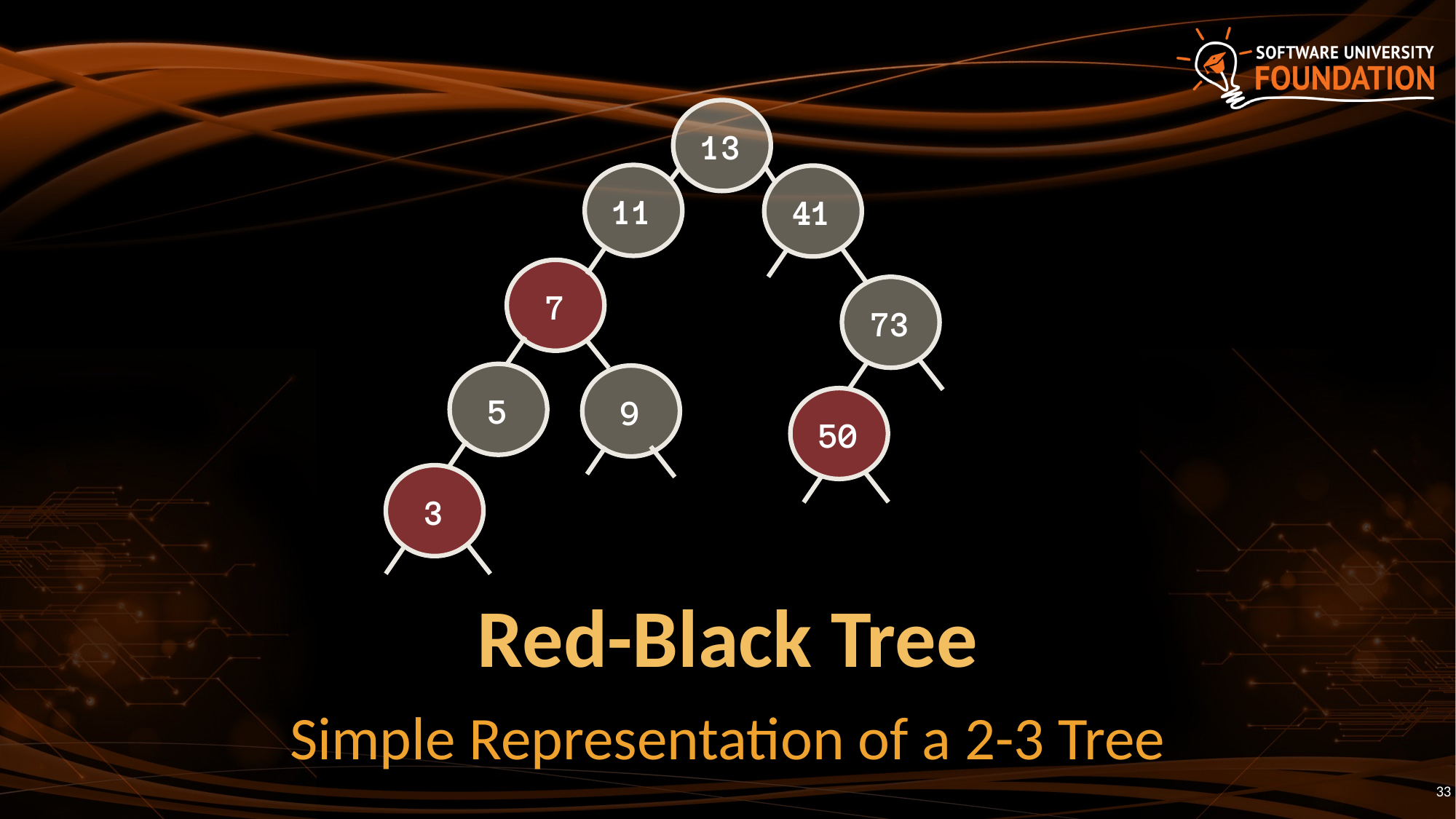

13
11
41
7
73
5
9
50
3
# Red-Black Tree
Simple Representation of a 2-3 Tree
33